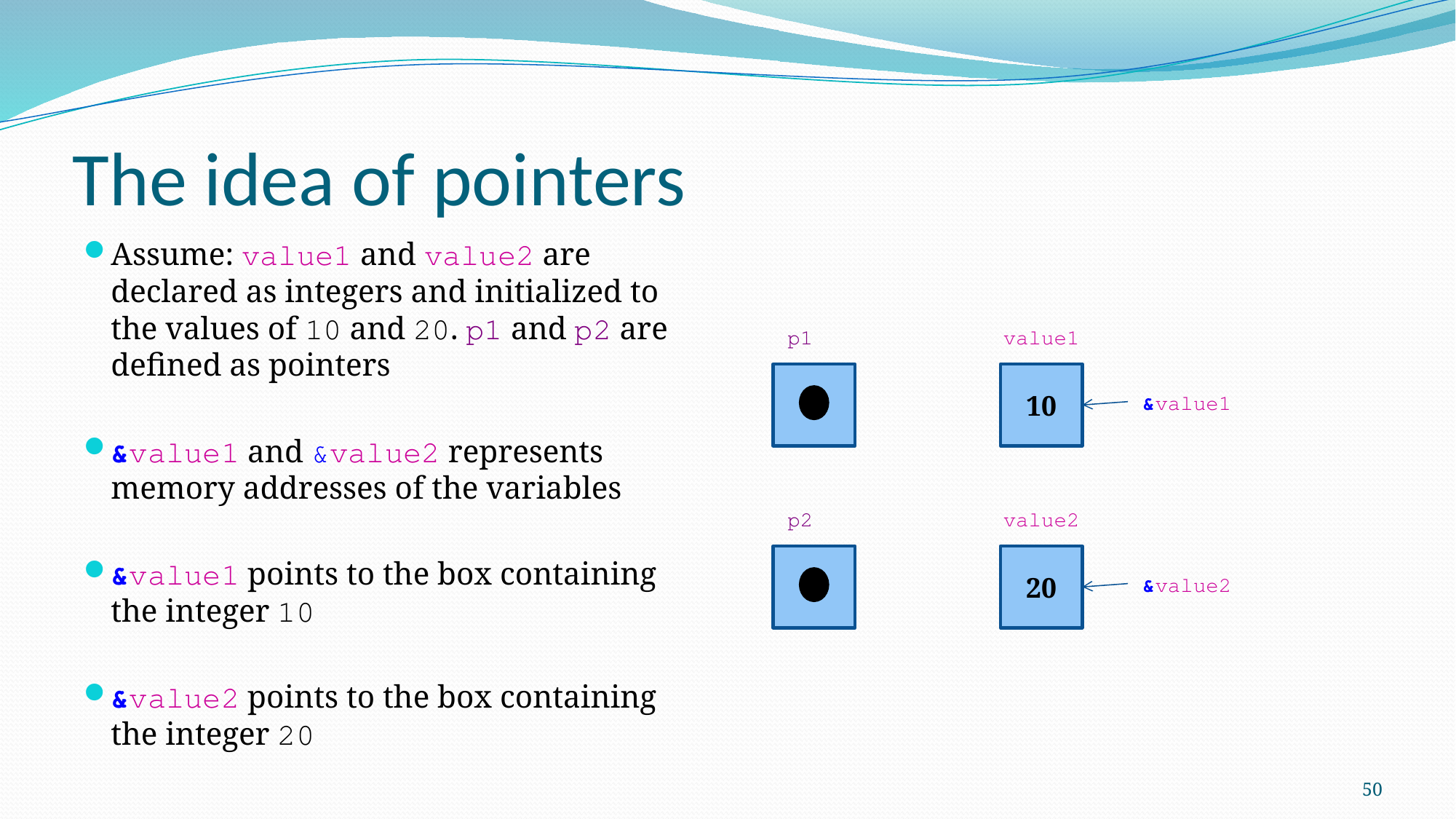

# The idea of pointers
Assume: value1 and value2 are declared as integers and initialized to the values of 10 and 20. p1 and p2 are defined as pointers

&value1 and &value2 represents memory addresses of the variables

&value1 points to the box containing the integer 10

&value2 points to the box containing the integer 20
p1
value1

10
&value1

p2
value2

20
&value2

50